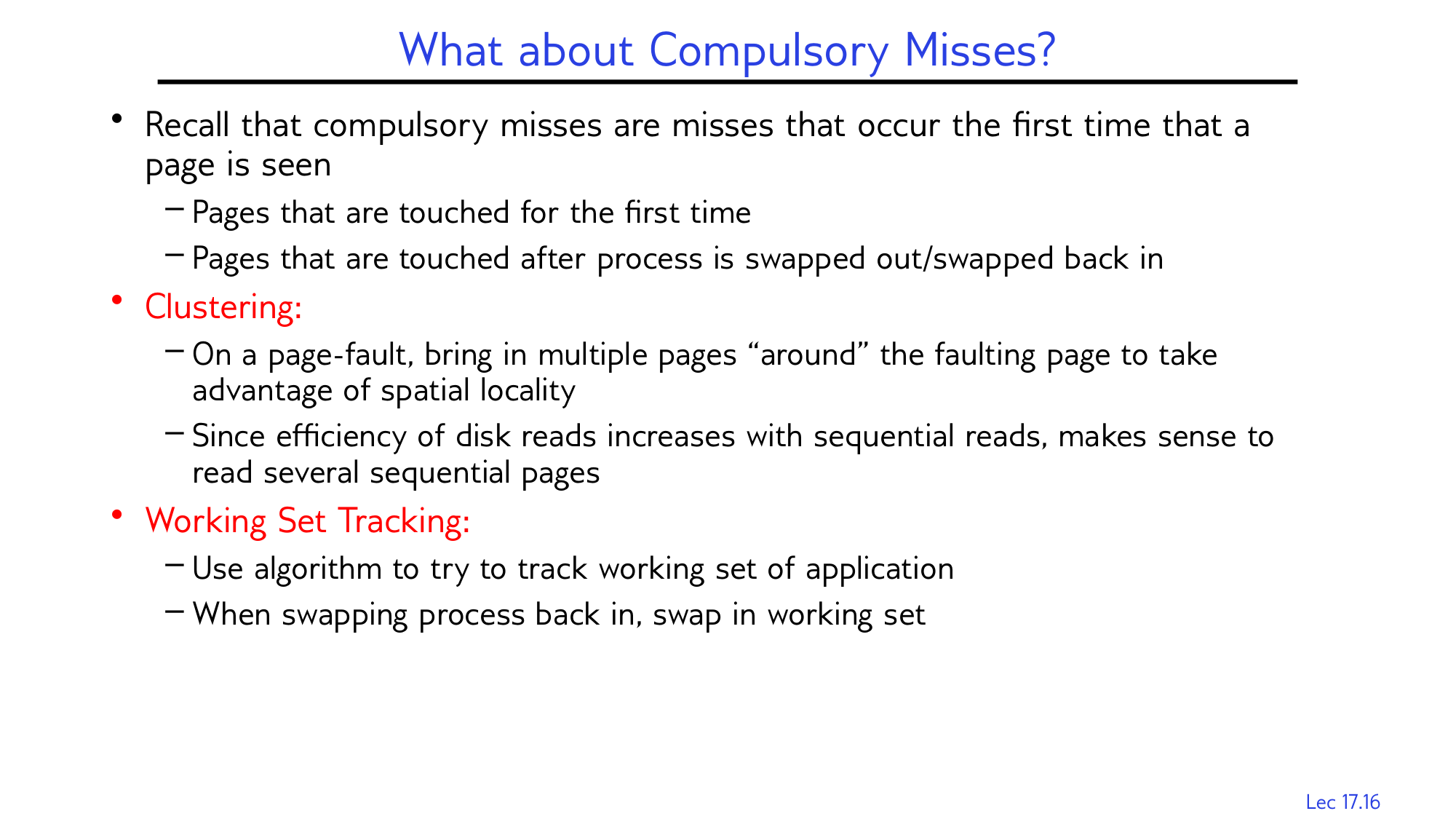

# What about Compulsory Misses?
Recall that compulsory misses are misses that occur the first time that a page is seen
Pages that are touched for the first time
Pages that are touched after process is swapped out/swapped back in
Clustering:
On a page-fault, bring in multiple pages “around” the faulting page to take advantage of spatial locality
Since efficiency of disk reads increases with sequential reads, makes sense to read several sequential pages
Working Set Tracking:
Use algorithm to try to track working set of application
When swapping process back in, swap in working set